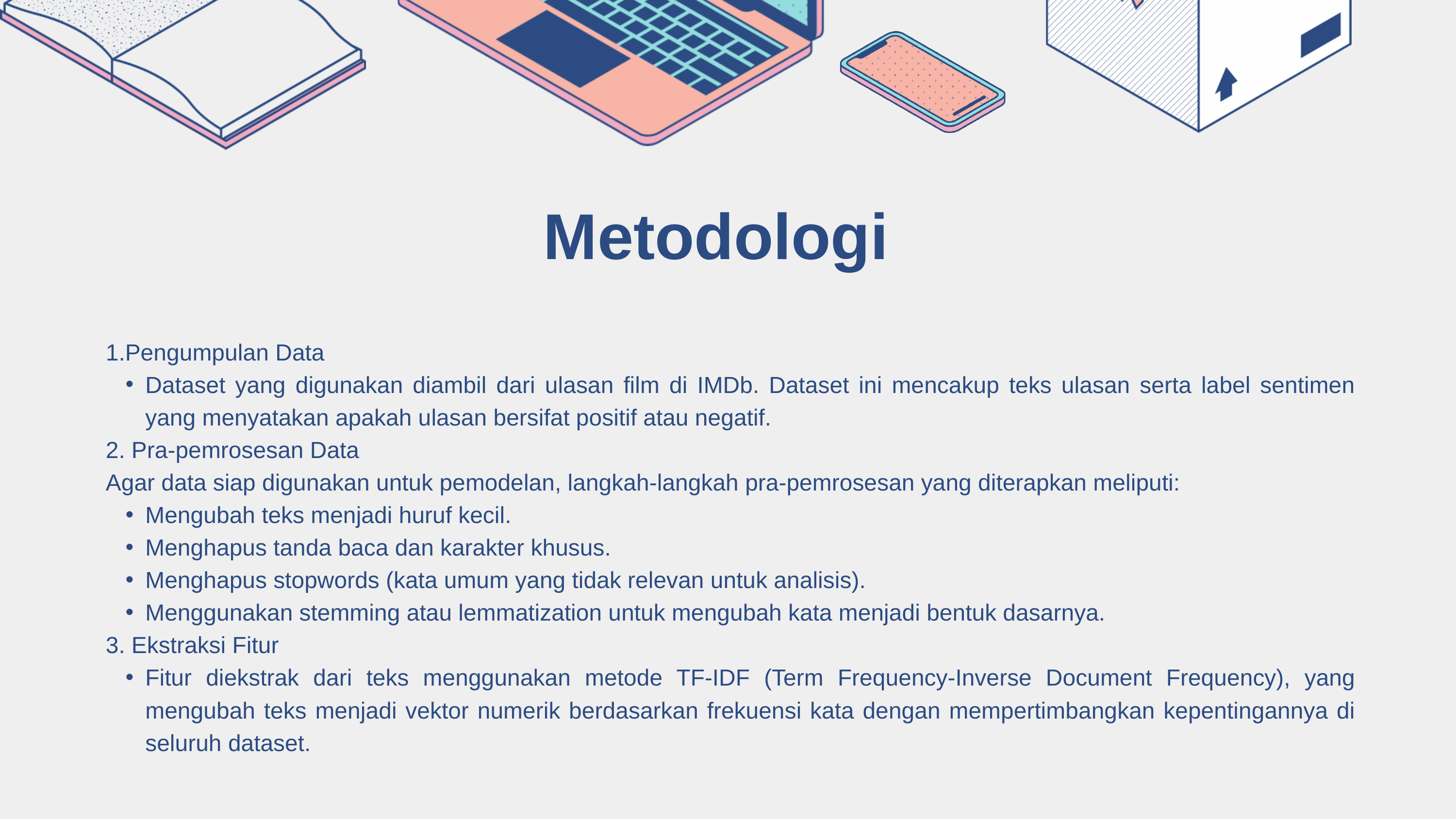

Metodologi
1.Pengumpulan Data
Dataset yang digunakan diambil dari ulasan film di IMDb. Dataset ini mencakup teks ulasan serta label sentimen yang menyatakan apakah ulasan bersifat positif atau negatif.
2. Pra-pemrosesan Data
Agar data siap digunakan untuk pemodelan, langkah-langkah pra-pemrosesan yang diterapkan meliputi:
Mengubah teks menjadi huruf kecil.
Menghapus tanda baca dan karakter khusus.
Menghapus stopwords (kata umum yang tidak relevan untuk analisis).
Menggunakan stemming atau lemmatization untuk mengubah kata menjadi bentuk dasarnya.
3. Ekstraksi Fitur
Fitur diekstrak dari teks menggunakan metode TF-IDF (Term Frequency-Inverse Document Frequency), yang mengubah teks menjadi vektor numerik berdasarkan frekuensi kata dengan mempertimbangkan kepentingannya di seluruh dataset.